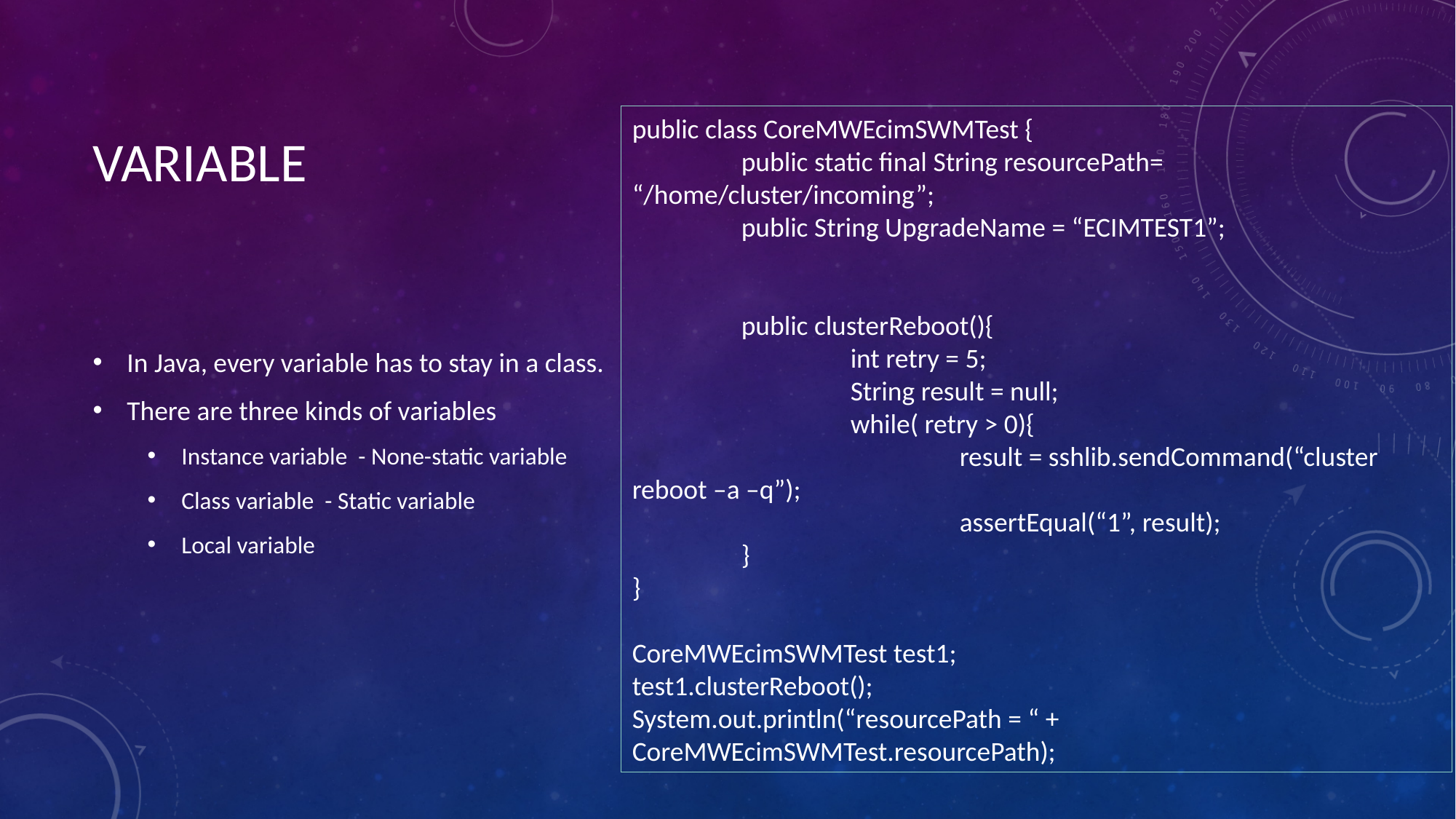

# variable
public class CoreMWEcimSWMTest {
	public static final String resourcePath= “/home/cluster/incoming”;
	public String UpgradeName = “ECIMTEST1”;

	public clusterReboot(){
		int retry = 5;
		String result = null;
		while( retry > 0){
			result = sshlib.sendCommand(“cluster reboot –a –q”);
			assertEqual(“1”, result);
	}
}

CoreMWEcimSWMTest test1;
test1.clusterReboot();
System.out.println(“resourcePath = “ + CoreMWEcimSWMTest.resourcePath);
In Java, every variable has to stay in a class.
There are three kinds of variables
Instance variable  - None-static variable
Class variable  - Static variable
Local variable